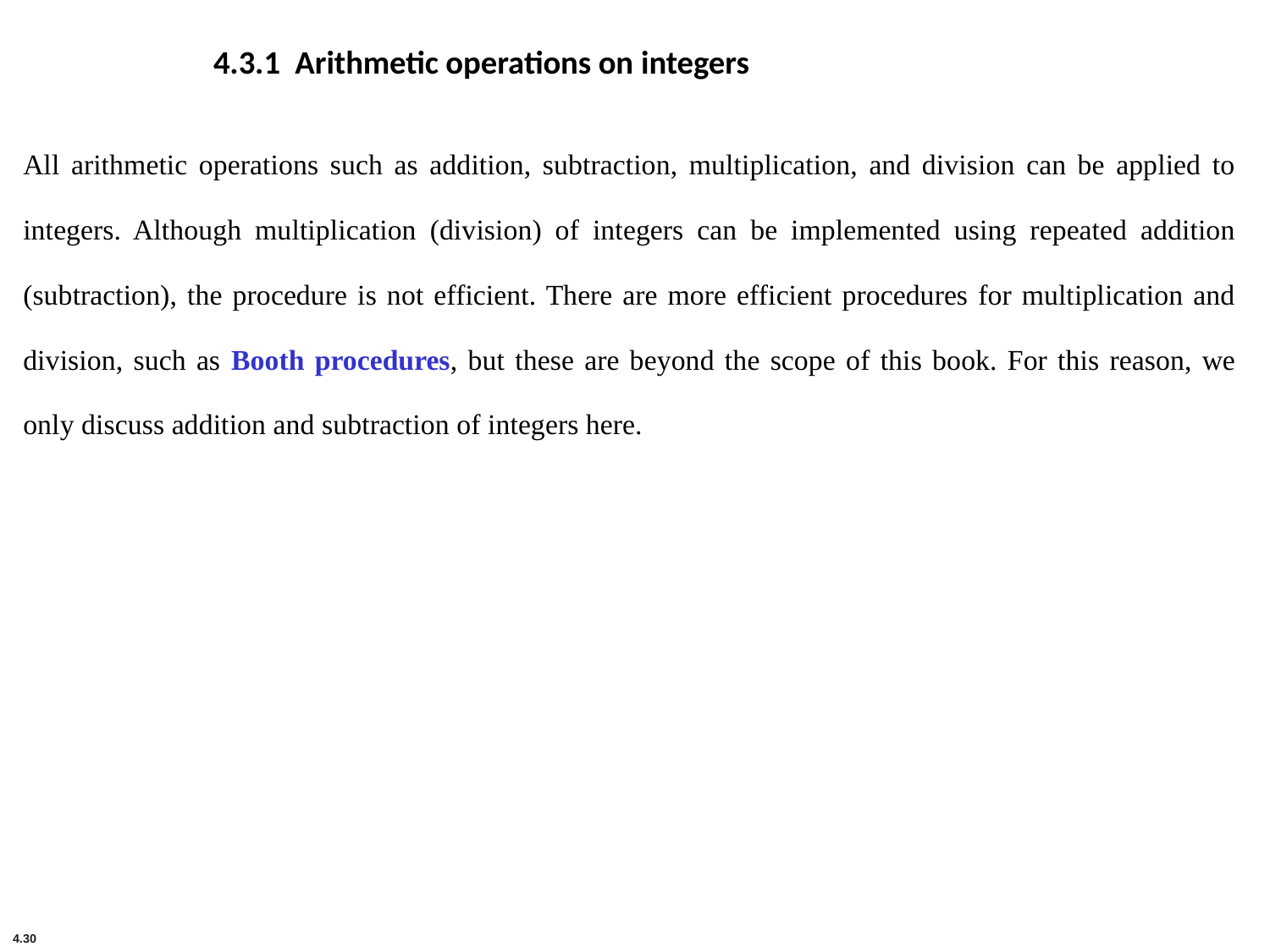

4.3.1  Arithmetic operations on integers
All arithmetic operations such as addition, subtraction, multiplication, and division can be applied to integers. Although multiplication (division) of integers can be implemented using repeated addition (subtraction), the procedure is not efficient. There are more efficient procedures for multiplication and division, such as Booth procedures, but these are beyond the scope of this book. For this reason, we only discuss addition and subtraction of integers here.
4.30